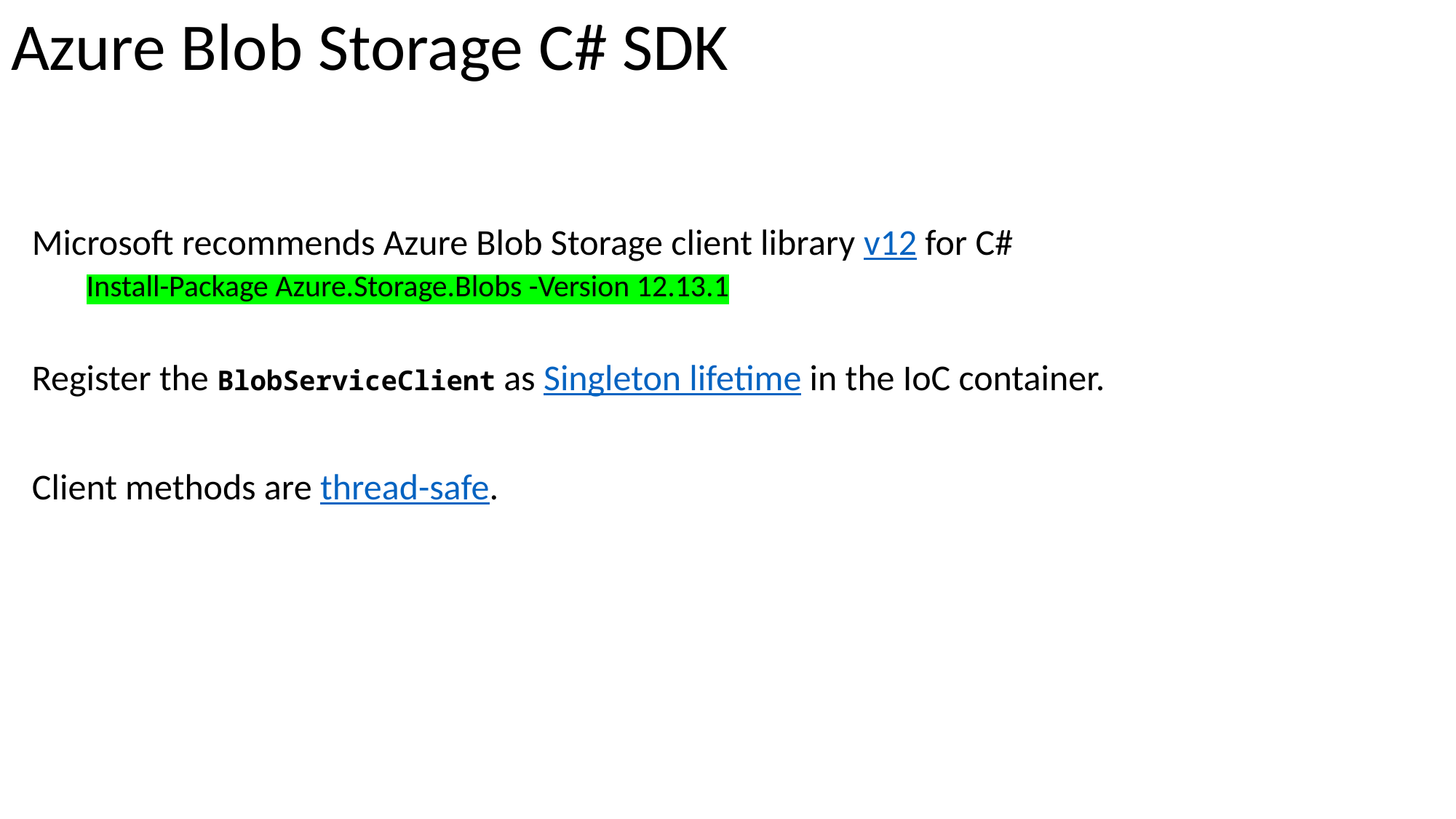

# Azure Blob Storage C# SDK
Microsoft recommends Azure Blob Storage client library v12 for C#
Install-Package Azure.Storage.Blobs -Version 12.13.1

Register the BlobServiceClient as Singleton lifetime in the IoC container.

Client methods are thread-safe.